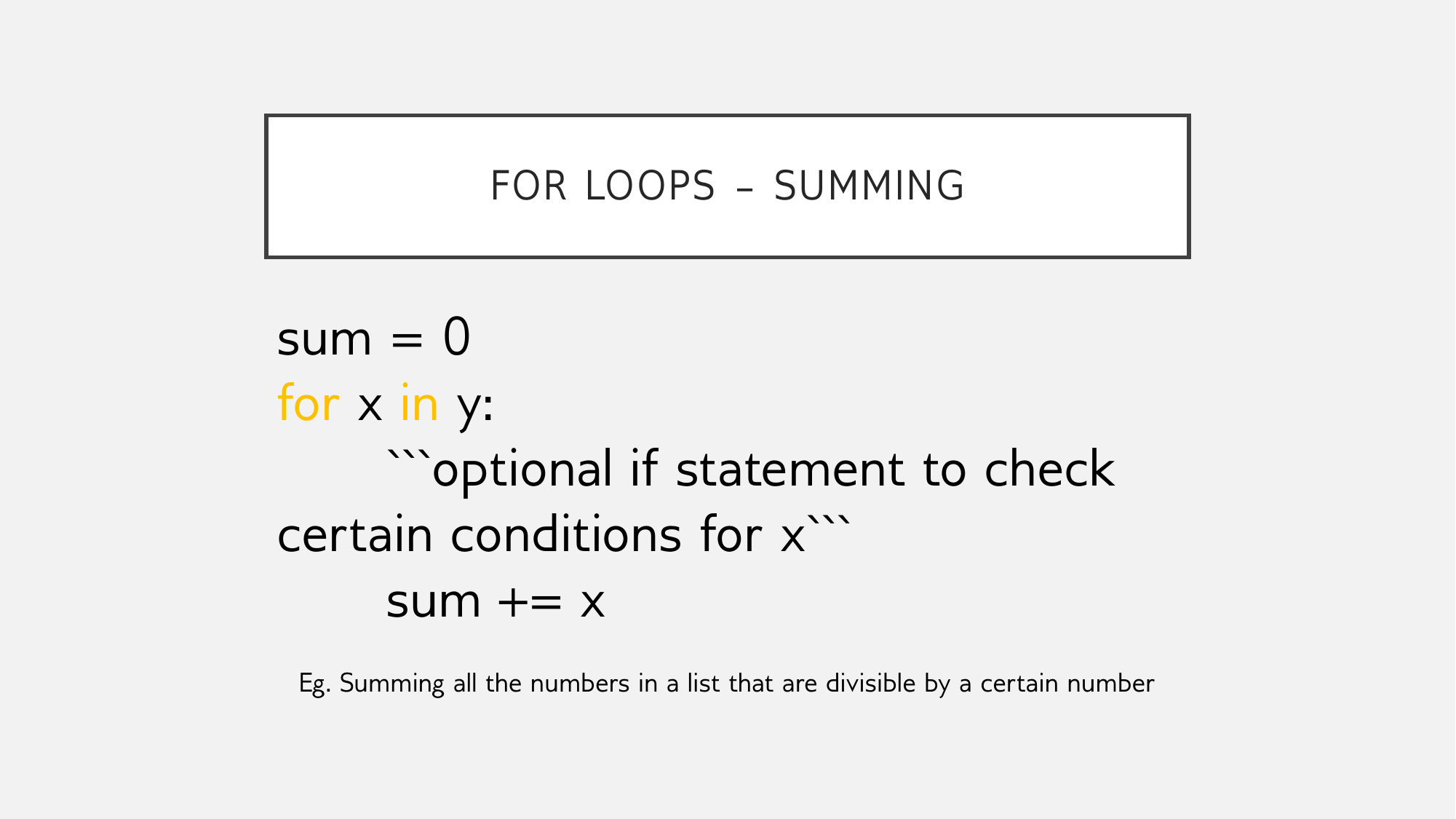

# For loops – summing
sum = 0
for x in y:
	```optional if statement to check 	certain conditions for x```
	sum += x

Eg. Summing all the numbers in a list that are divisible by a certain number